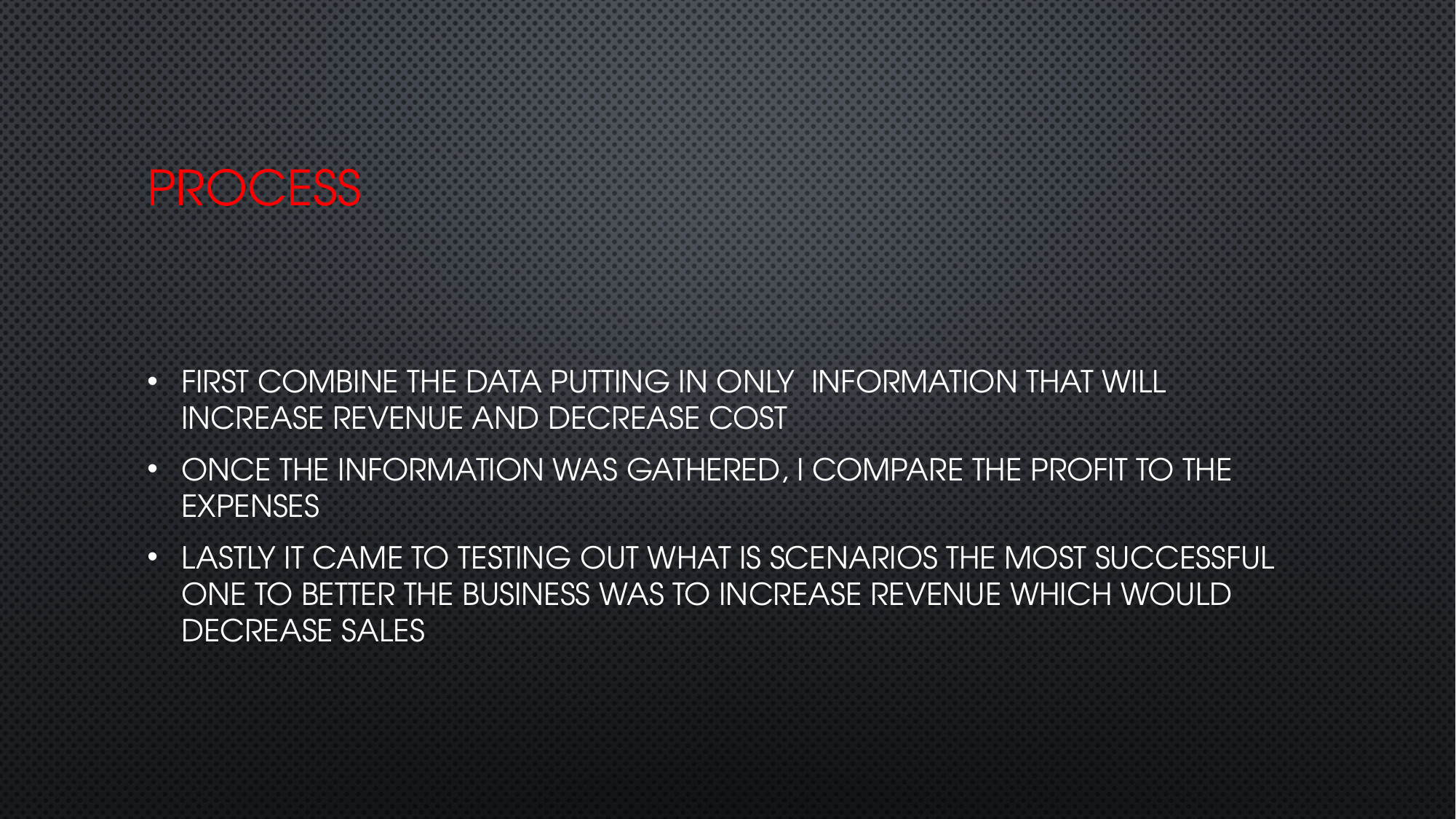

# process
first combine the data putting in only  information that will increase revenue and decrease cost
Once the information was gathered, I compare the profit to the expenses
Lastly it came to testing out what is scenarios the most successful one to better the business was to increase revenue which would decrease sales